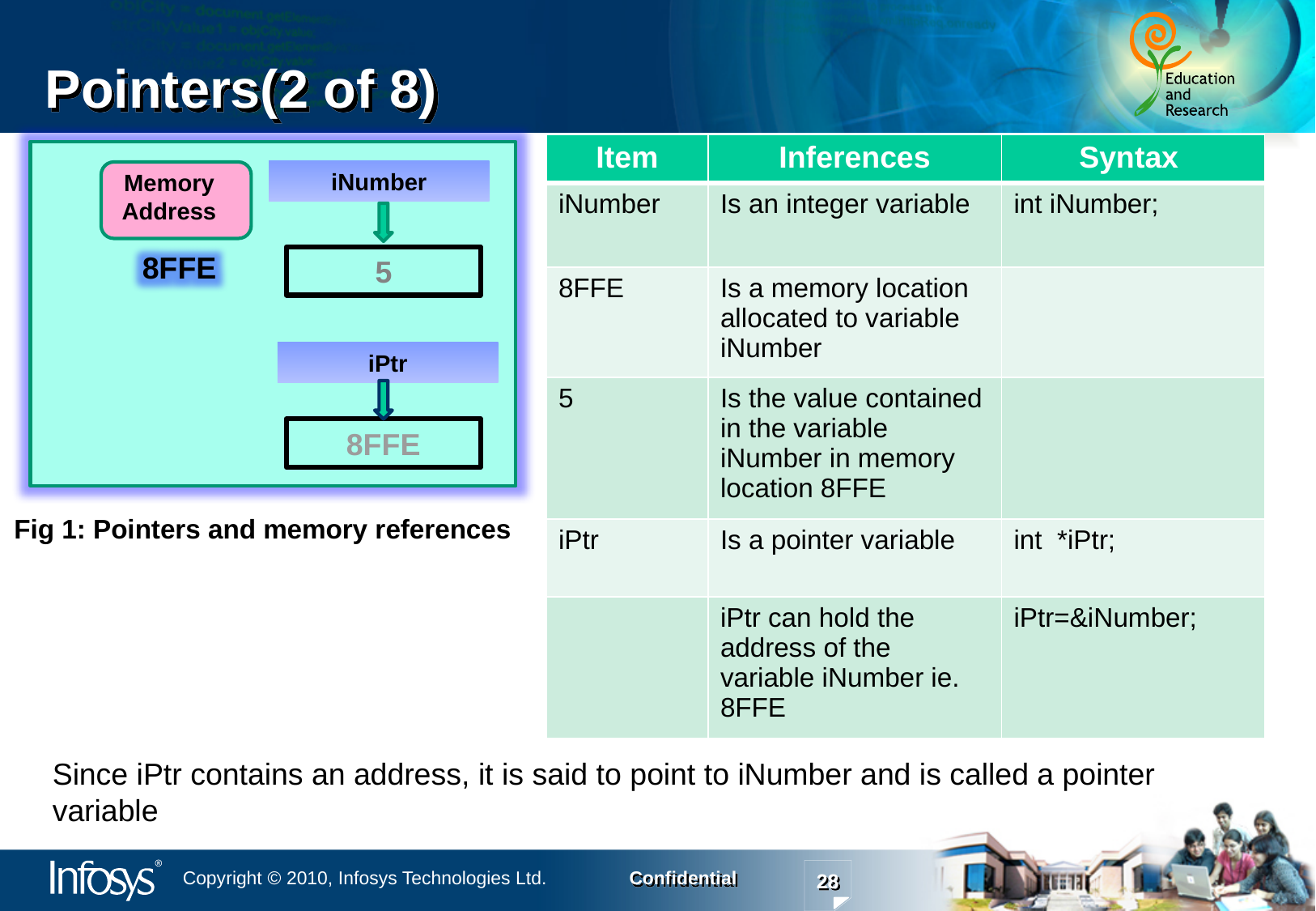

# Pointers(2 of 8)
| Item | Inferences | Syntax |
| --- | --- | --- |
| iNumber | Is an integer variable | int iNumber; |
| 8FFE | Is a memory location allocated to variable iNumber |  |
| 5 | Is the value contained in the variable iNumber in memory location 8FFE |  |
| iPtr | Is a pointer variable | int \*iPtr; |
|  | iPtr can hold the address of the variable iNumber ie. 8FFE | iPtr=&iNumber; |

iNumber
Memory Address

8FFE
5
iPtr

8FFE
Fig 1: Pointers and memory references
Since iPtr contains an address, it is said to point to iNumber and is called a pointer variable